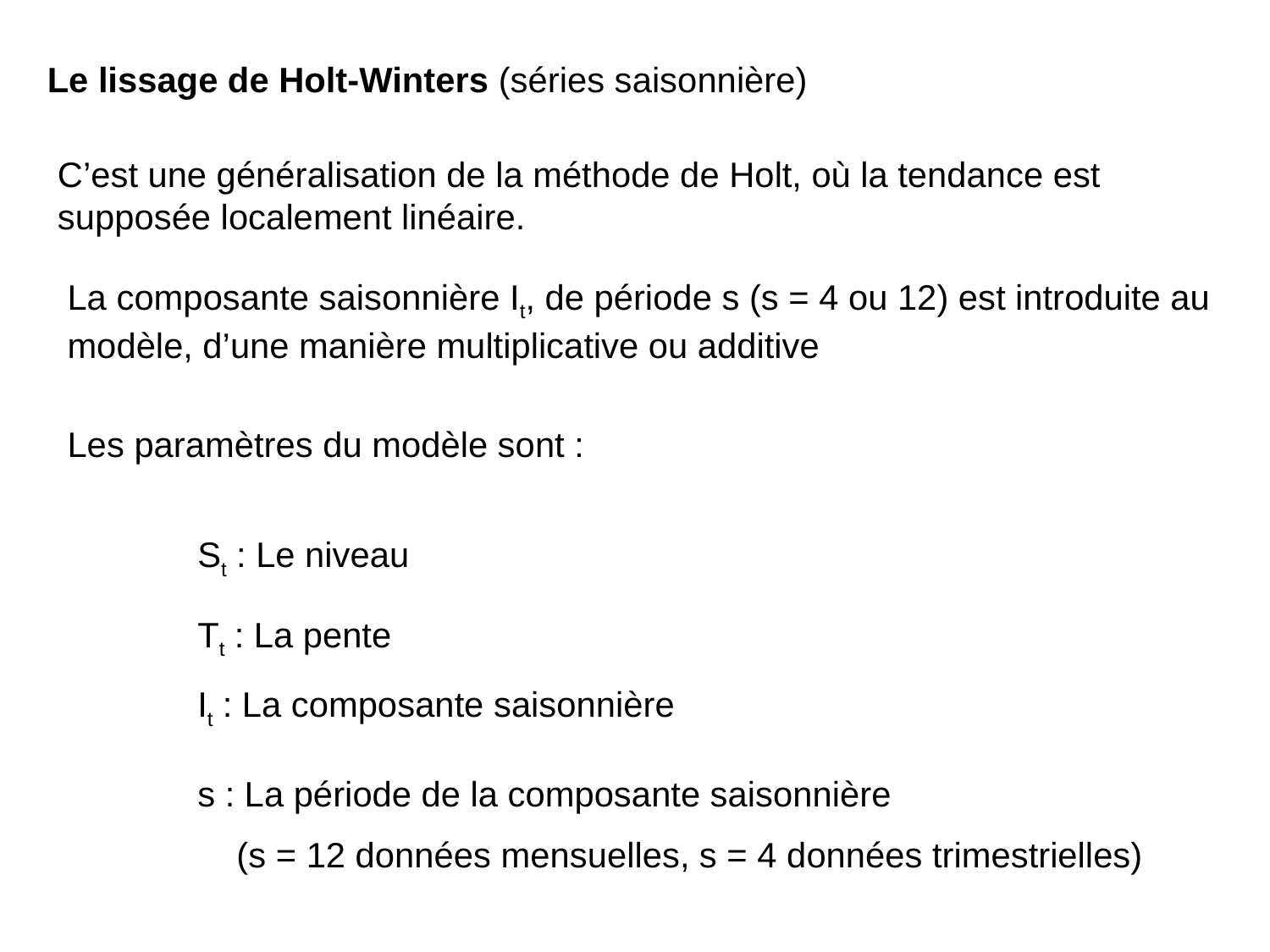

Le lissage de Holt-Winters (séries saisonnière)
C’est une généralisation de la méthode de Holt, où la tendance est supposée localement linéaire.
La composante saisonnière It, de période s (s = 4 ou 12) est introduite au modèle, d’une manière multiplicative ou additive
Les paramètres du modèle sont :
St : Le niveau
Tt : La pente
It : La composante saisonnière
s : La période de la composante saisonnière
    (s = 12 données mensuelles, s = 4 données trimestrielles)